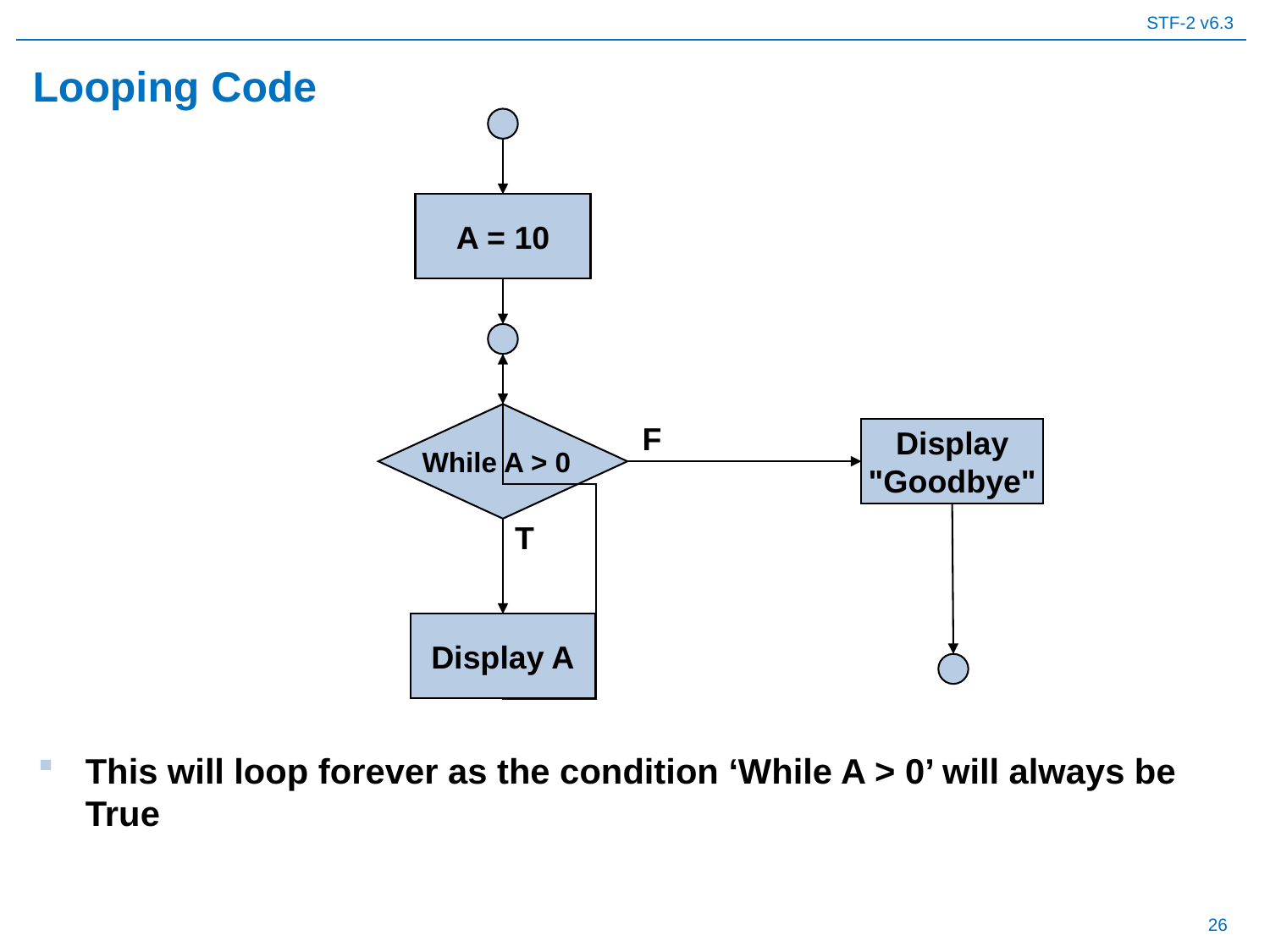

# Looping Code

A = 10

While A > 0
F
Display
"Goodbye"
T
Display A

This will loop forever as the condition ‘While A > 0’ will always be True